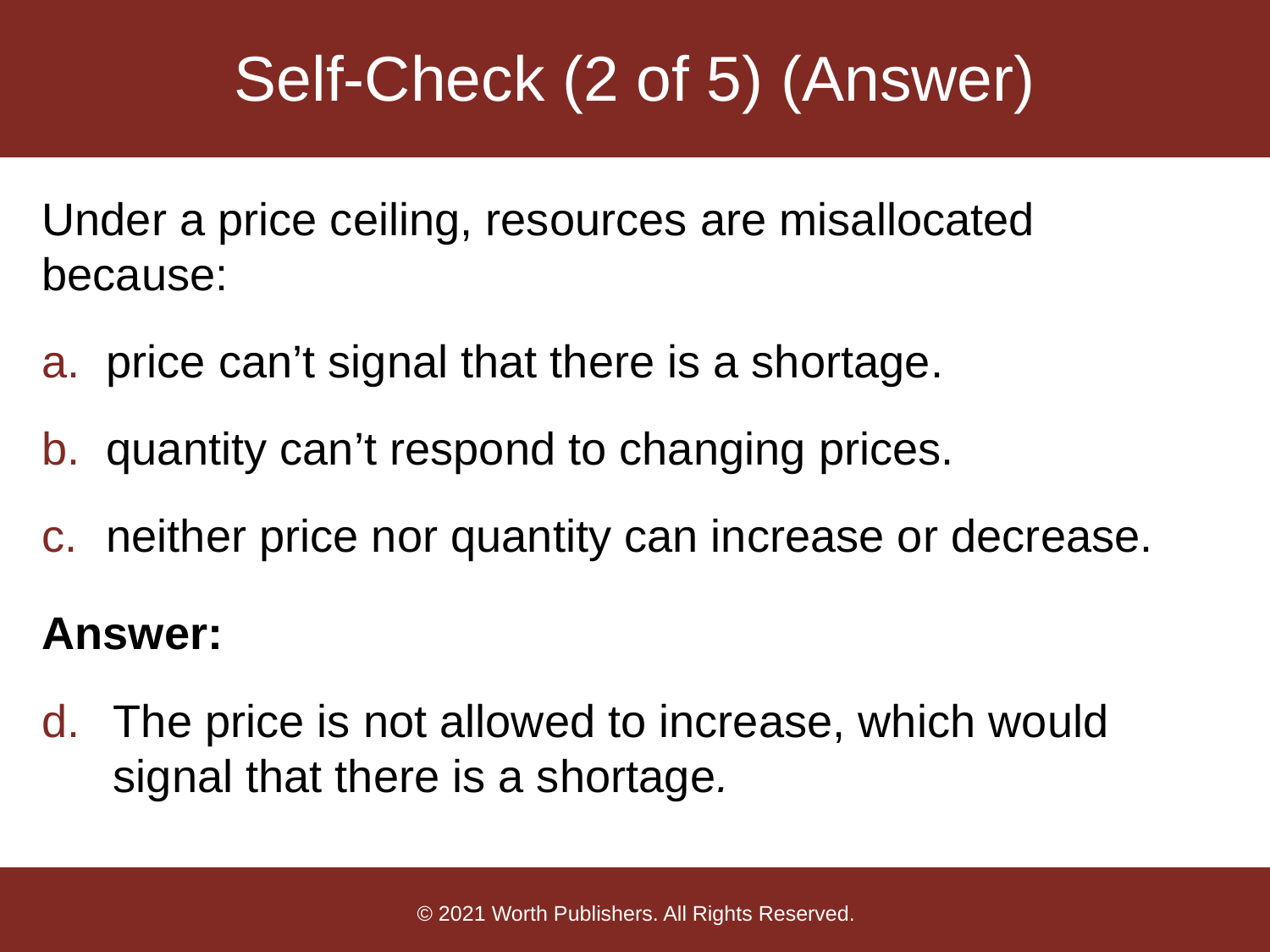

# Self-Check (2 of 5) (Answer)
Under a price ceiling, resources are misallocated because:
price can’t signal that there is a shortage.
quantity can’t respond to changing prices.
neither price nor quantity can increase or decrease.
Answer:
The price is not allowed to increase, which would signal that there is a shortage.